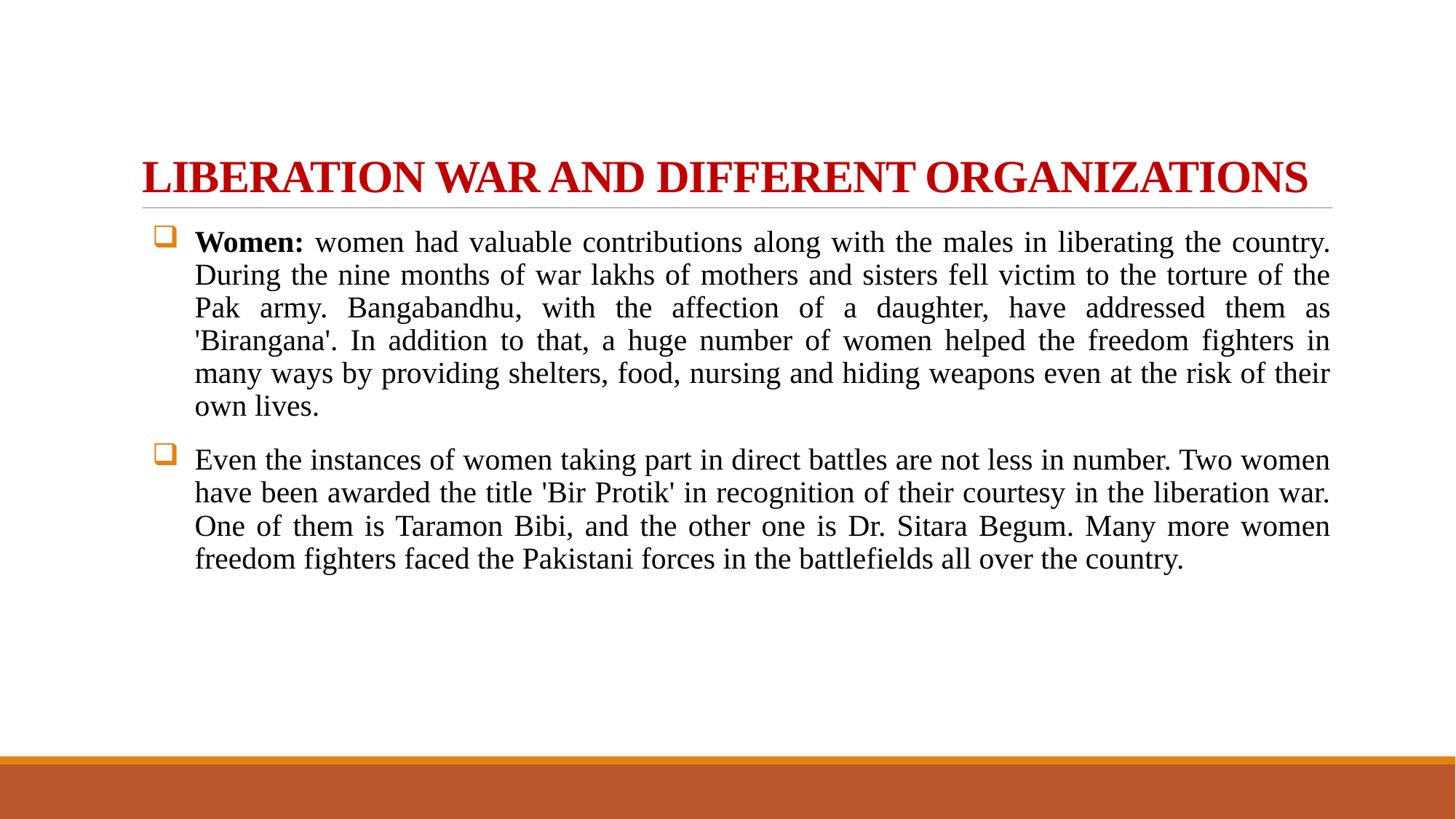

# LIBERATION WAR AND DIFFERENT ORGANIZATIONS
Women: women had valuable contributions along with the males in liberating the country. During the nine months of war lakhs of mothers and sisters fell victim to the torture of the Pak army. Bangabandhu, with the affection of a daughter, have addressed them as 'Birangana'. In addition to that, a huge number of women helped the freedom fighters in many ways by providing shelters, food, nursing and hiding weapons even at the risk of their own lives.
Even the instances of women taking part in direct battles are not less in number. Two women have been awarded the title 'Bir Protik' in recognition of their courtesy in the liberation war. One of them is Taramon Bibi, and the other one is Dr. Sitara Begum. Many more women freedom fighters faced the Pakistani forces in the battlefields all over the country.